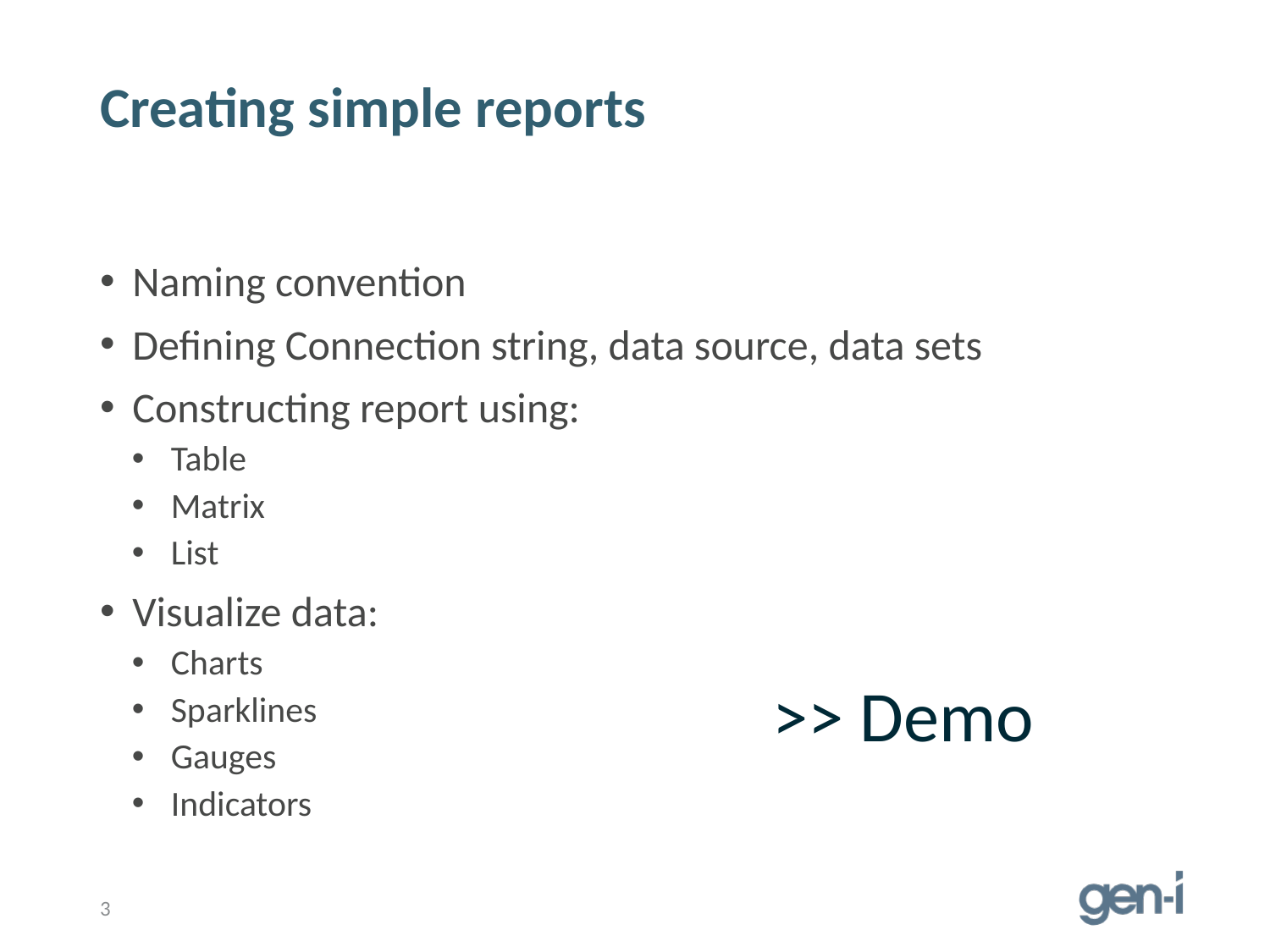

# Creating simple reports
Naming convention
Defining Connection string, data source, data sets
Constructing report using:
Table
Matrix
List
Visualize data:
Charts
Sparklines
Gauges
Indicators

>> Demo
3